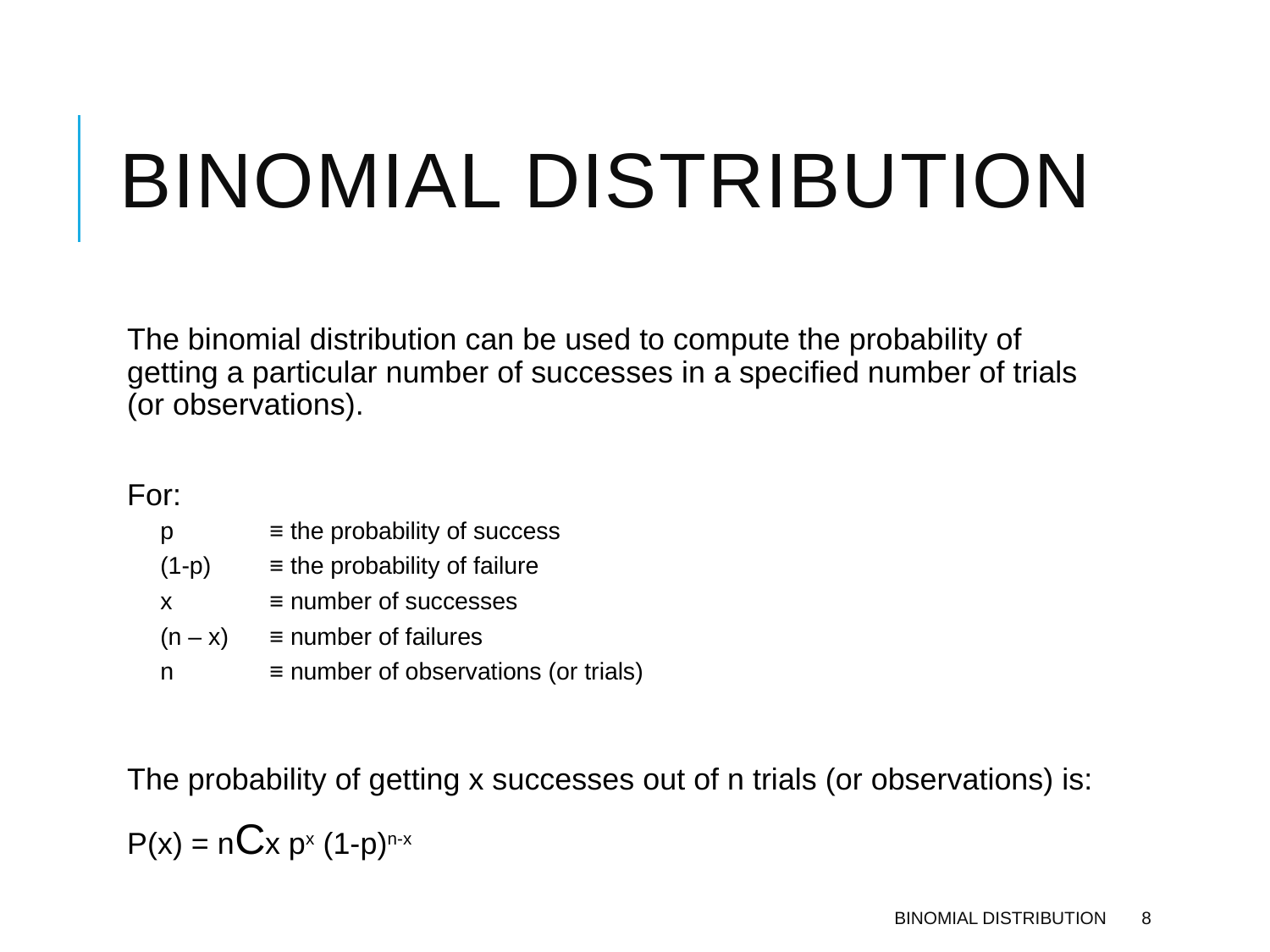

# Binomial Distribution
The binomial distribution can be used to compute the probability of getting a particular number of successes in a specified number of trials (or observations).
For:
p 		≡ the probability of success
(1-p) 	≡ the probability of failure
x 		≡ number of successes
(n – x) 	≡ number of failures
n 		≡ number of observations (or trials)

The probability of getting x successes out of n trials (or observations) is:
	P(x) = nCx px (1-p)n-x

Binomial Distribution
8